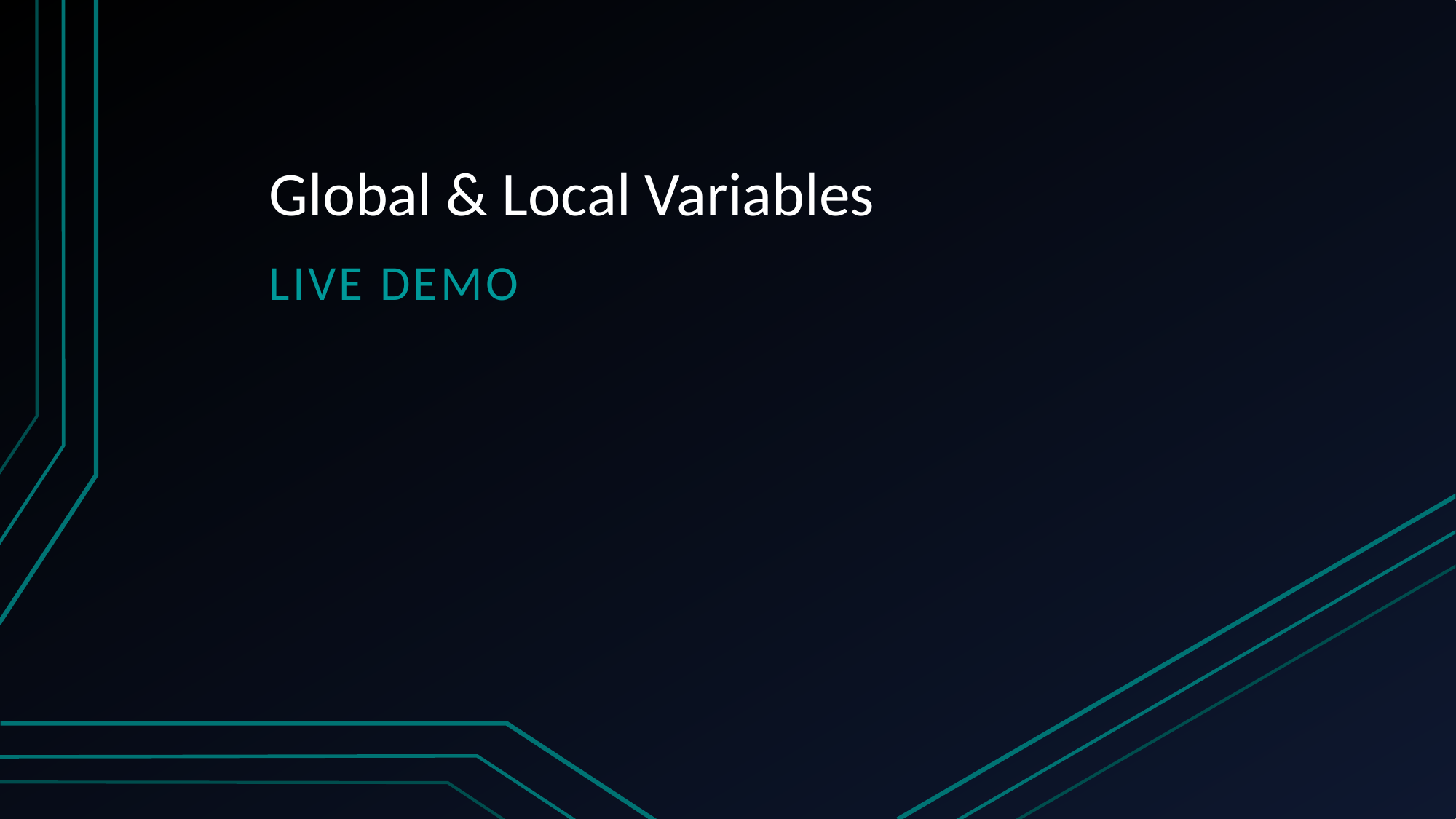

# Global & Local Variables
Live Demo